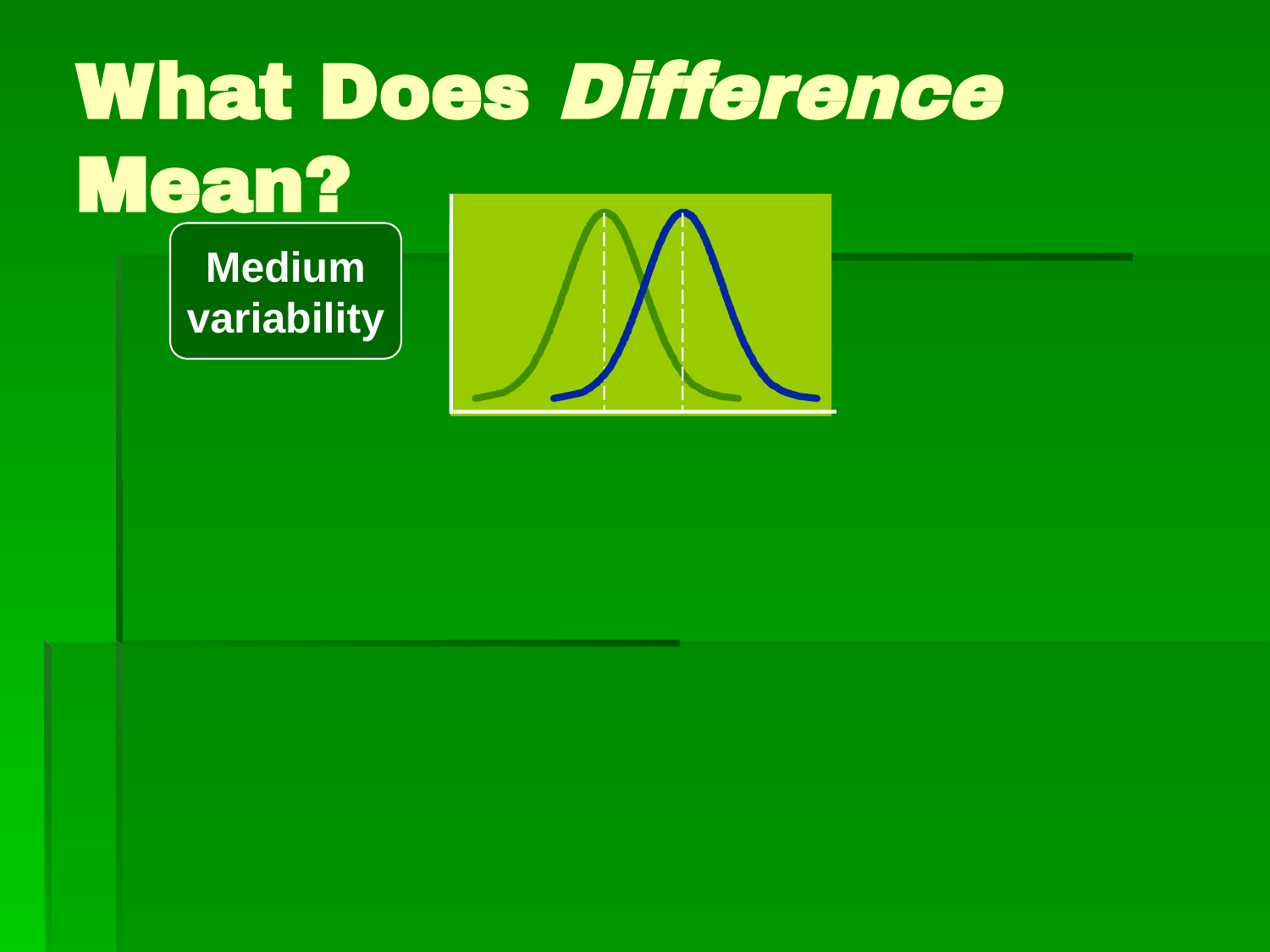

# What Does Difference Mean?

Medium
variability